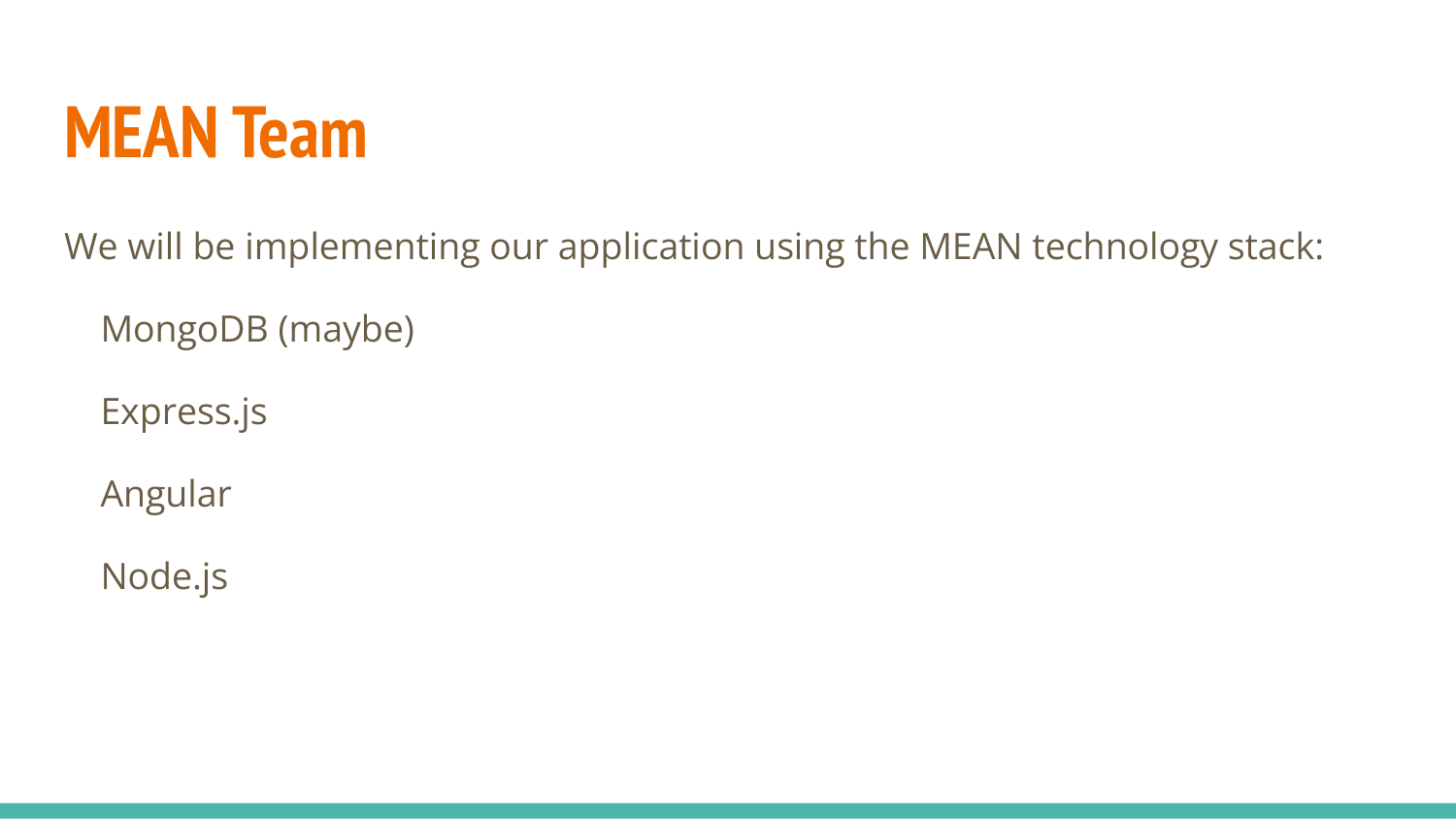

# MEAN Team
We will be implementing our application using the MEAN technology stack:
MongoDB (maybe)
Express.js
Angular
Node.js